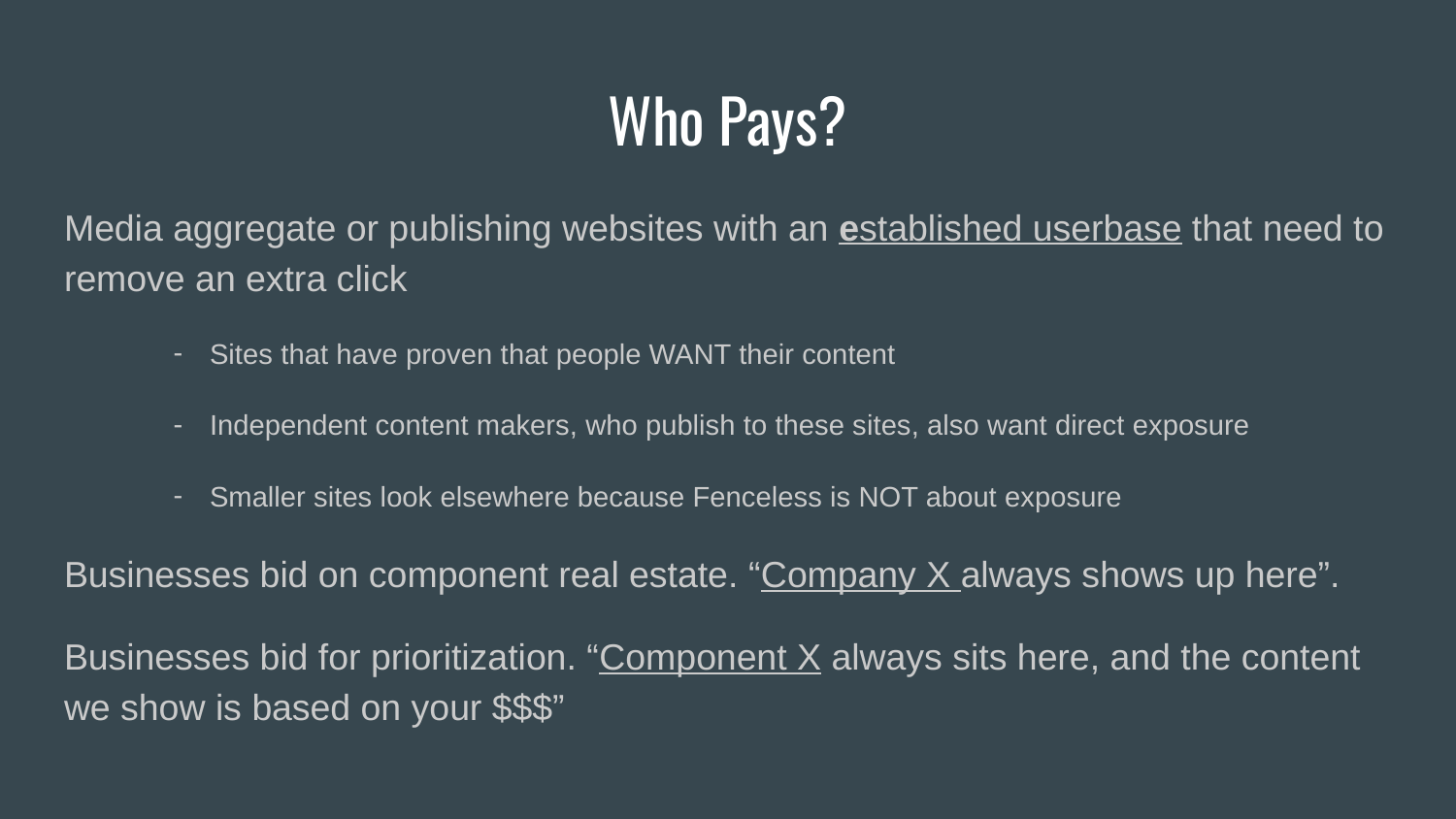

# Who Pays?
Media aggregate or publishing websites with an established userbase that need to remove an extra click
Sites that have proven that people WANT their content
Independent content makers, who publish to these sites, also want direct exposure
Smaller sites look elsewhere because Fenceless is NOT about exposure
Businesses bid on component real estate. “Company X always shows up here”.
Businesses bid for prioritization. “Component X always sits here, and the content we show is based on your $$$”